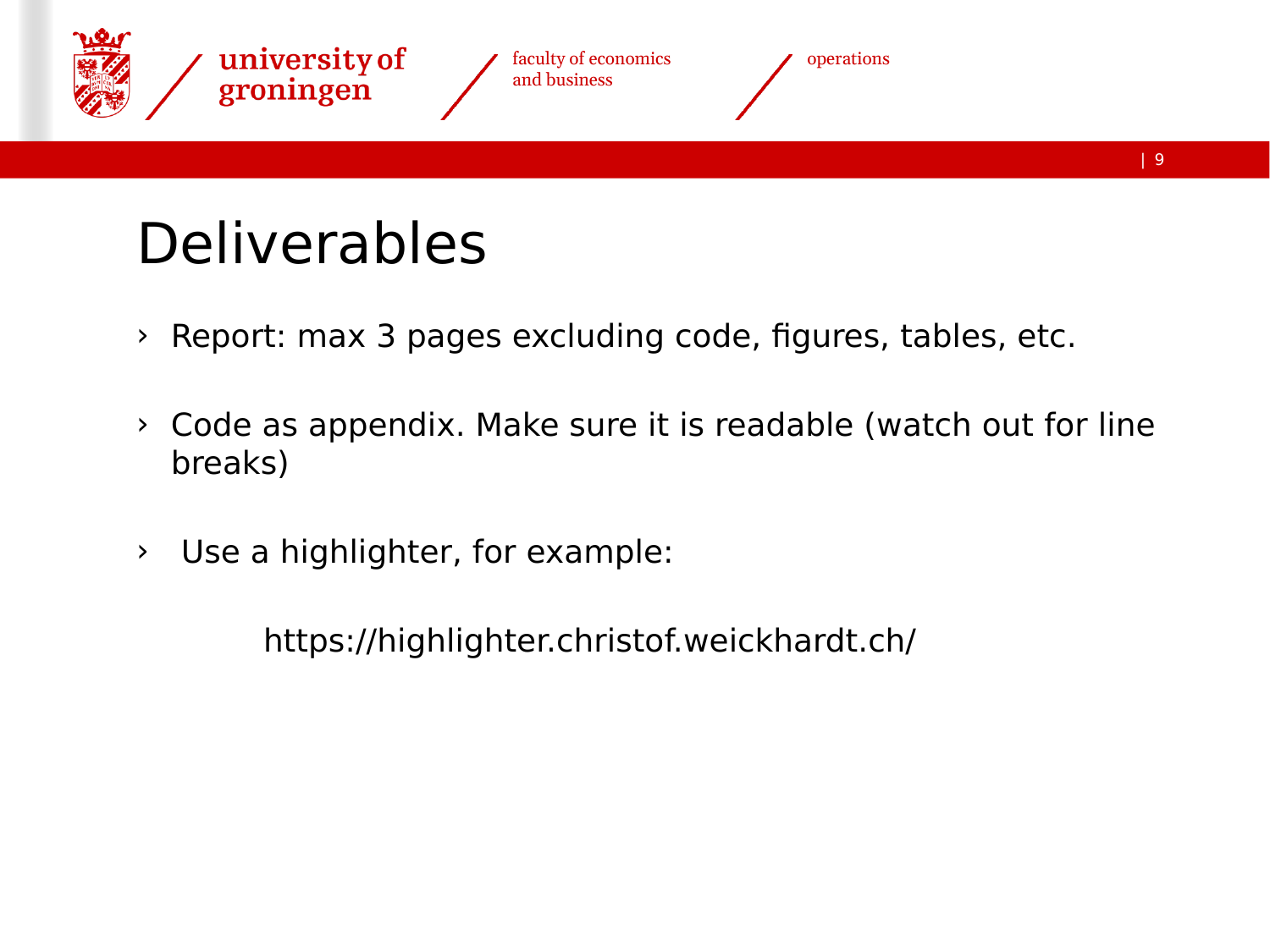

9
# Deliverables
Report: max 3 pages excluding code, figures, tables, etc.

Code as appendix. Make sure it is readable (watch out for line breaks)

 Use a highlighter, for example:

	https://highlighter.christof.weickhardt.ch/